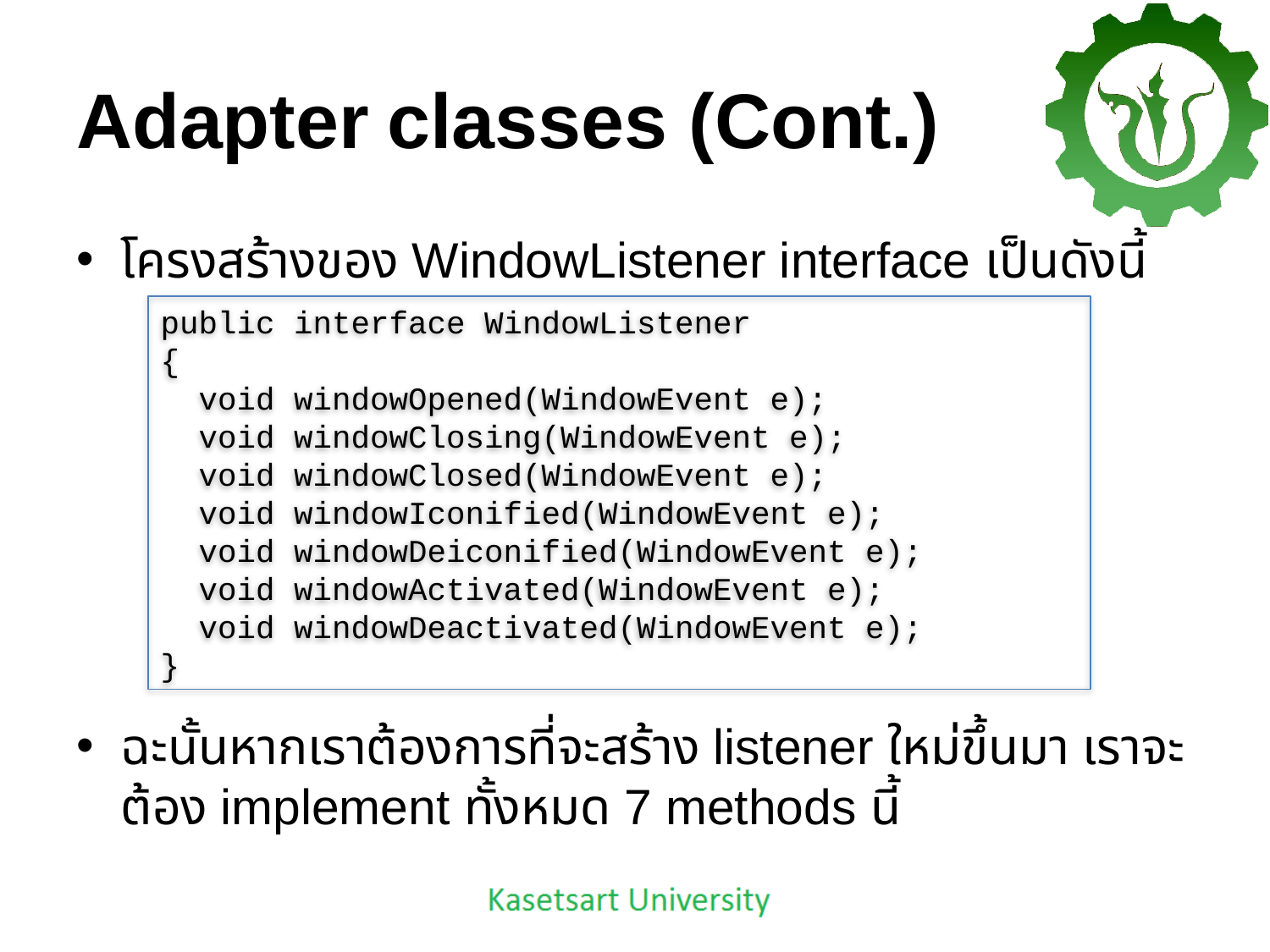

# Adapter classes (Cont.)
โครงสร้างของ WindowListener interface เป็นดังนี้

ฉะนั้นหากเราต้องการที่จะสร้าง listener ใหม่ขึ้นมา เราจะต้อง implement ทั้งหมด 7 methods นี้

public interface WindowListener
{
  void windowOpened(WindowEvent e);
  void windowClosing(WindowEvent e);
  void windowClosed(WindowEvent e);
  void windowIconified(WindowEvent e);
  void windowDeiconified(WindowEvent e);
  void windowActivated(WindowEvent e);
  void windowDeactivated(WindowEvent e);
}